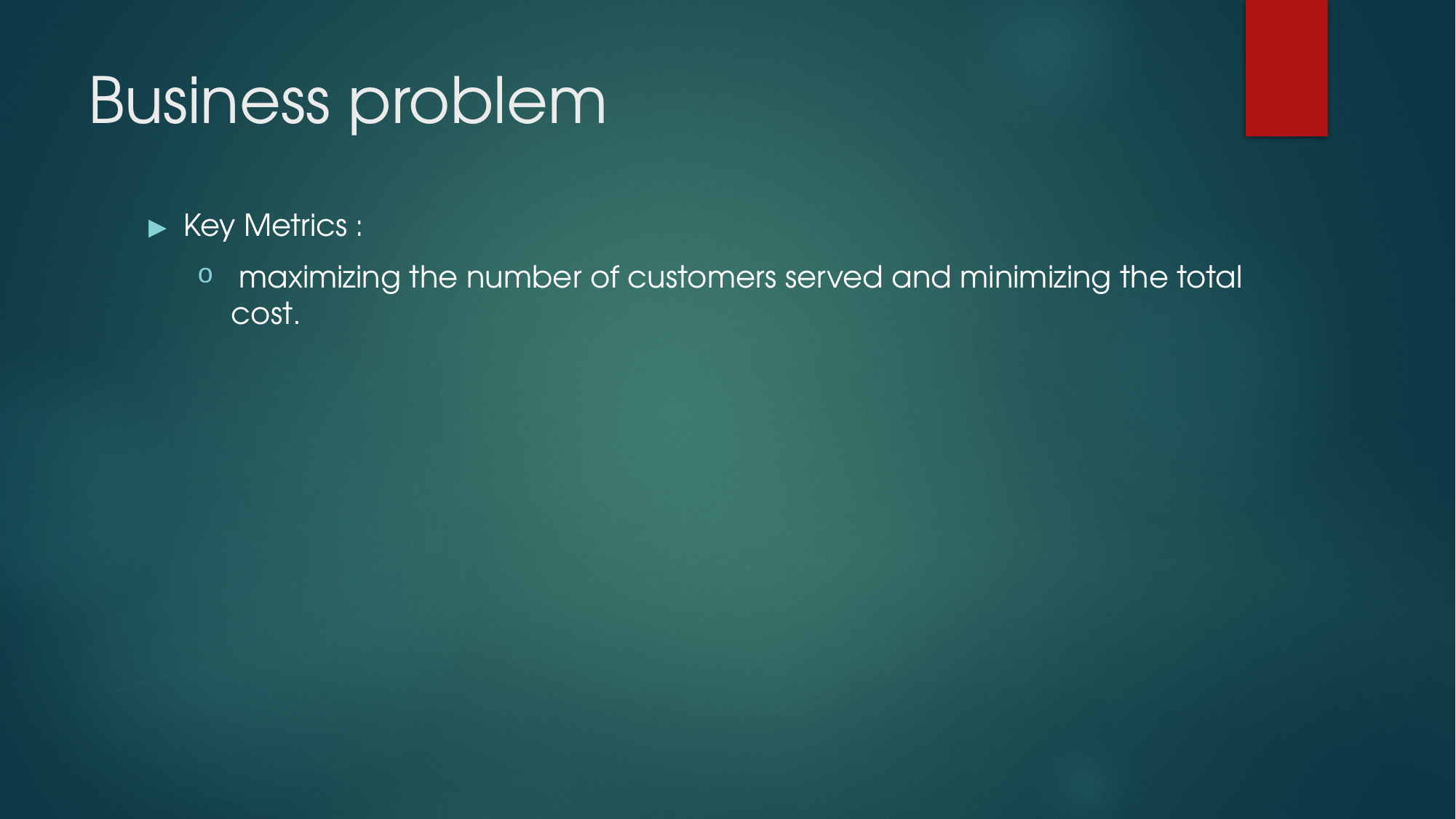

# Business problem
Key Metrics :
 maximizing the number of customers served and minimizing the total cost.